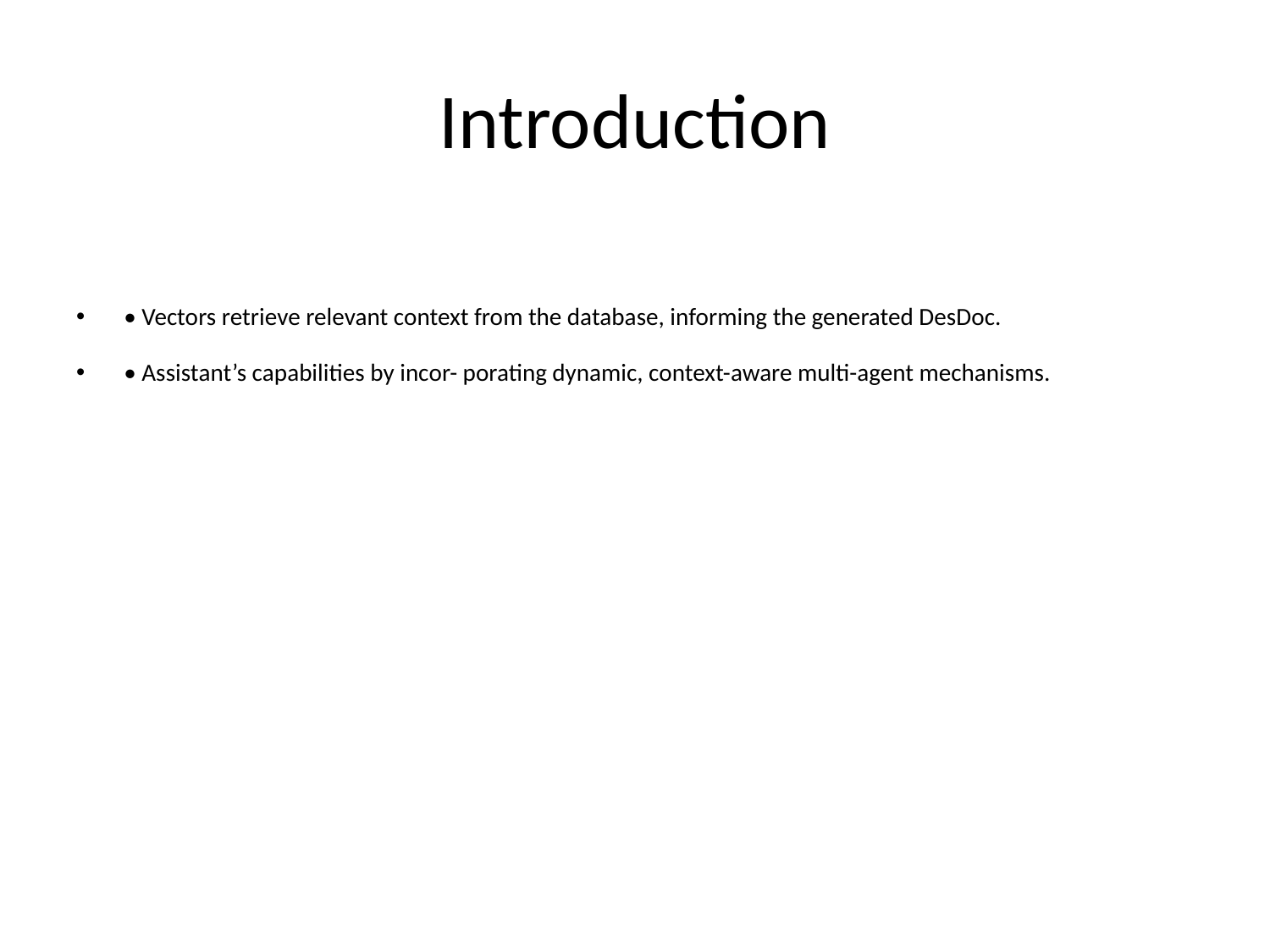

# Introduction

• Vectors retrieve relevant context from the database, informing the generated DesDoc.
• Assistant’s capabilities by incor- porating dynamic, context-aware multi-agent mechanisms.